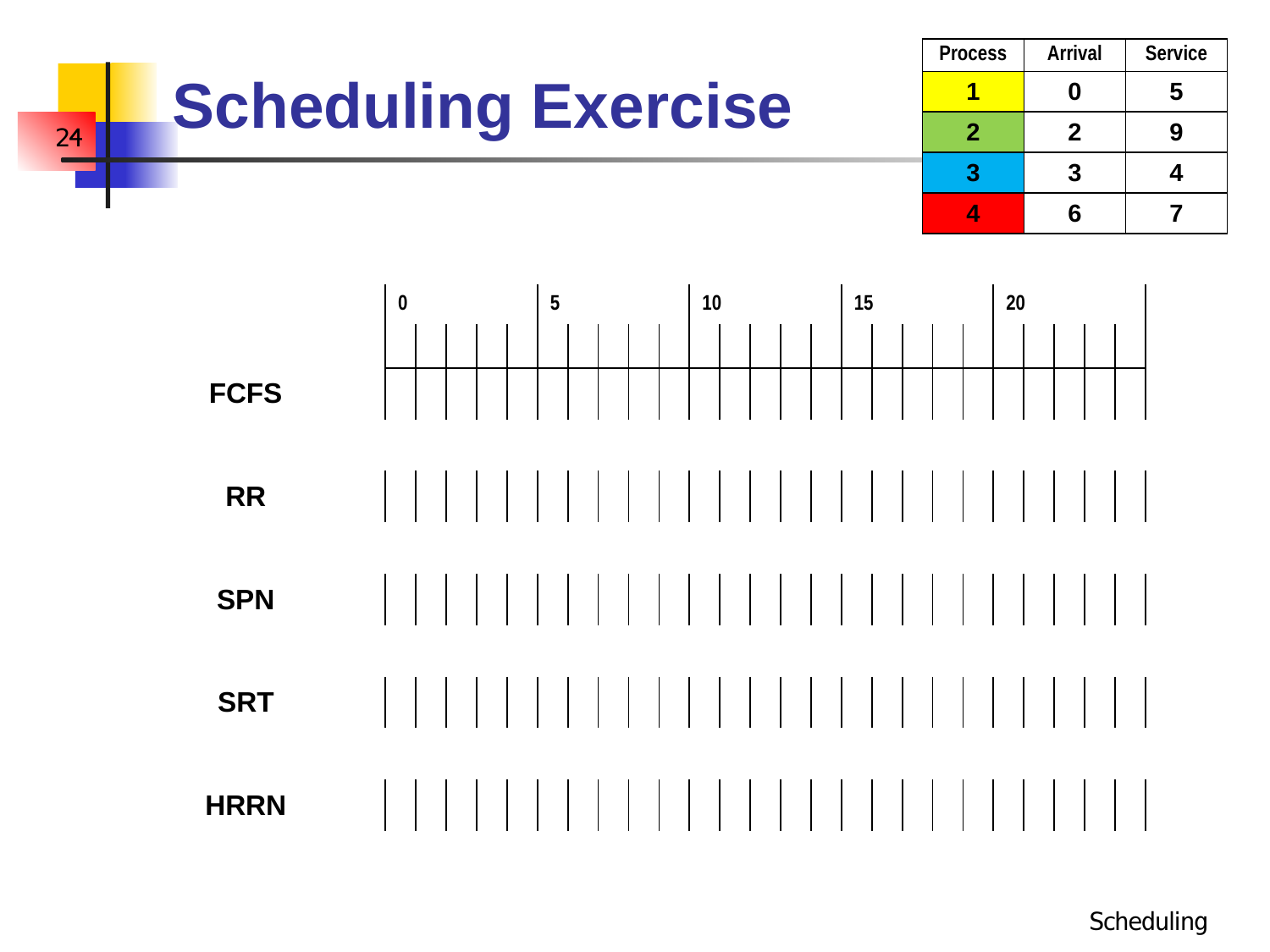

# Scheduling Exercise
| Process | Arrival | Service |
| --- | --- | --- |
| 1 | 0 | 5 |
| 2 | 2 | 9 |
| 3 | 3 | 4 |
| 4 | 6 | 7 |
|  | 0 |  |  |  |  | 5 |  |  |  |  | 10 |  |  |  |  | 15 |  |  |  |  | 20 |  |  |  |  |
| --- | --- | --- | --- | --- | --- | --- | --- | --- | --- | --- | --- | --- | --- | --- | --- | --- | --- | --- | --- | --- | --- | --- | --- | --- | --- |
|  |  |  |  |  |  |  |  |  |  |  |  |  |  |  |  |  |  |  |  |  |  |  |  |  |  |
| FCFS |  |  |  |  |  |  |  |  |  |  |  |  |  |  |  |  |  |  |  |  |  |  |  |  |  |
|  |  |  |  |  |  |  |  |  |  |  |  |  |  |  |  |  |  |  |  |  |  |  |  |  |  |
| RR |  |  |  |  |  |  |  |  |  |  |  |  |  |  |  |  |  |  |  |  |  |  |  |  |  |
|  |  |  |  |  |  |  |  |  |  |  |  |  |  |  |  |  |  |  |  |  |  |  |  |  |  |
| SPN |  |  |  |  |  |  |  |  |  |  |  |  |  |  |  |  |  |  |  |  |  |  |  |  |  |
|  |  |  |  |  |  |  |  |  |  |  |  |  |  |  |  |  |  |  |  |  |  |  |  |  |  |
| SRT |  |  |  |  |  |  |  |  |  |  |  |  |  |  |  |  |  |  |  |  |  |  |  |  |  |
|  |  |  |  |  |  |  |  |  |  |  |  |  |  |  |  |  |  |  |  |  |  |  |  |  |  |
| HRRN |  |  |  |  |  |  |  |  |  |  |  |  |  |  |  |  |  |  |  |  |  |  |  |  |  |
|  |  |  |  |  |  |  |  |  |  |  |  |  |  |  |  |  |  |  |  |  |  |  |  |  |  |
Scheduling